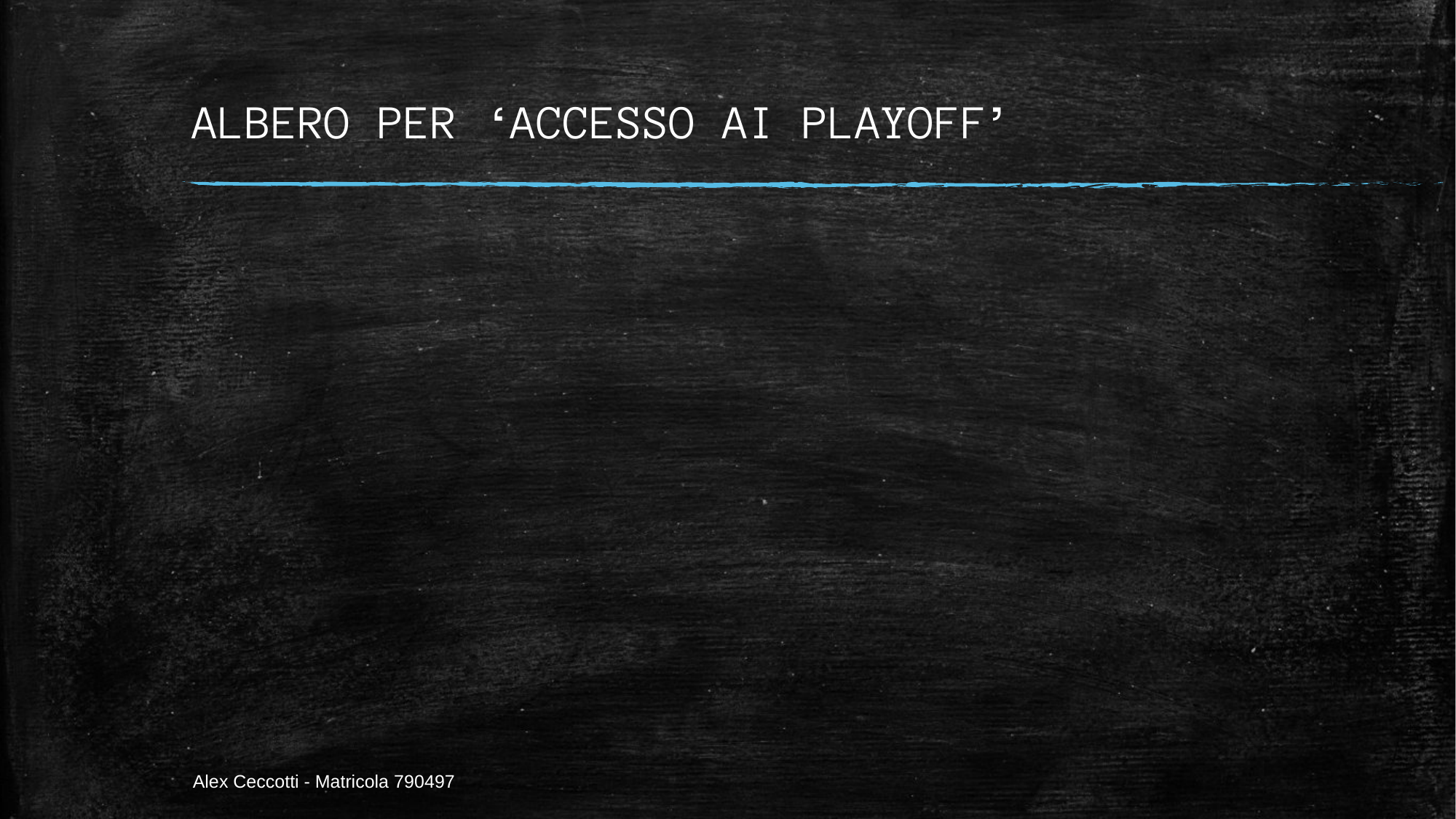

# ALBERO PER ‘ACCESSO AI PLAYOFF’
Alex Ceccotti - Matricola 790497